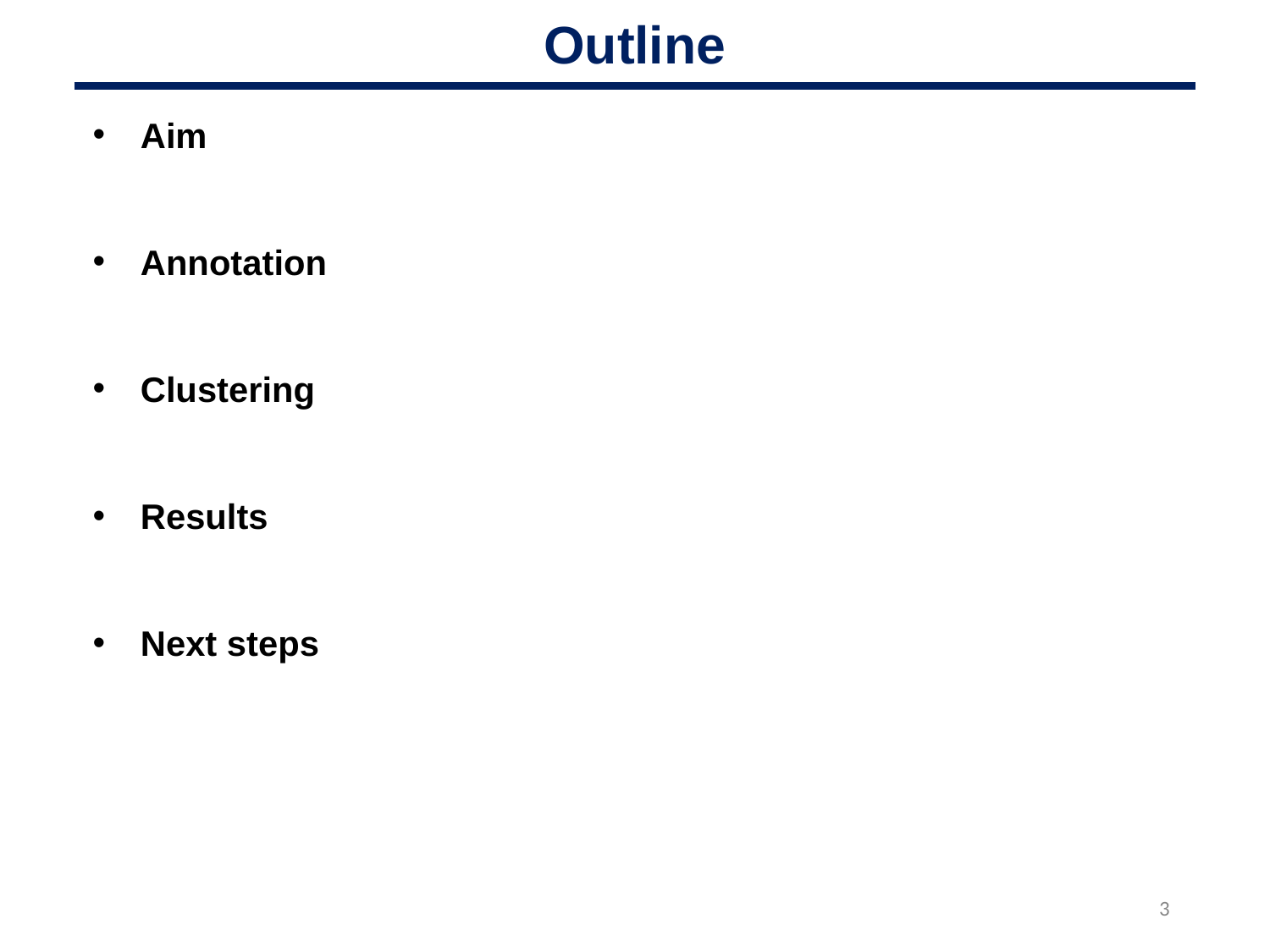

Outline
Aim

Annotation

Clustering

Results

Next steps
3